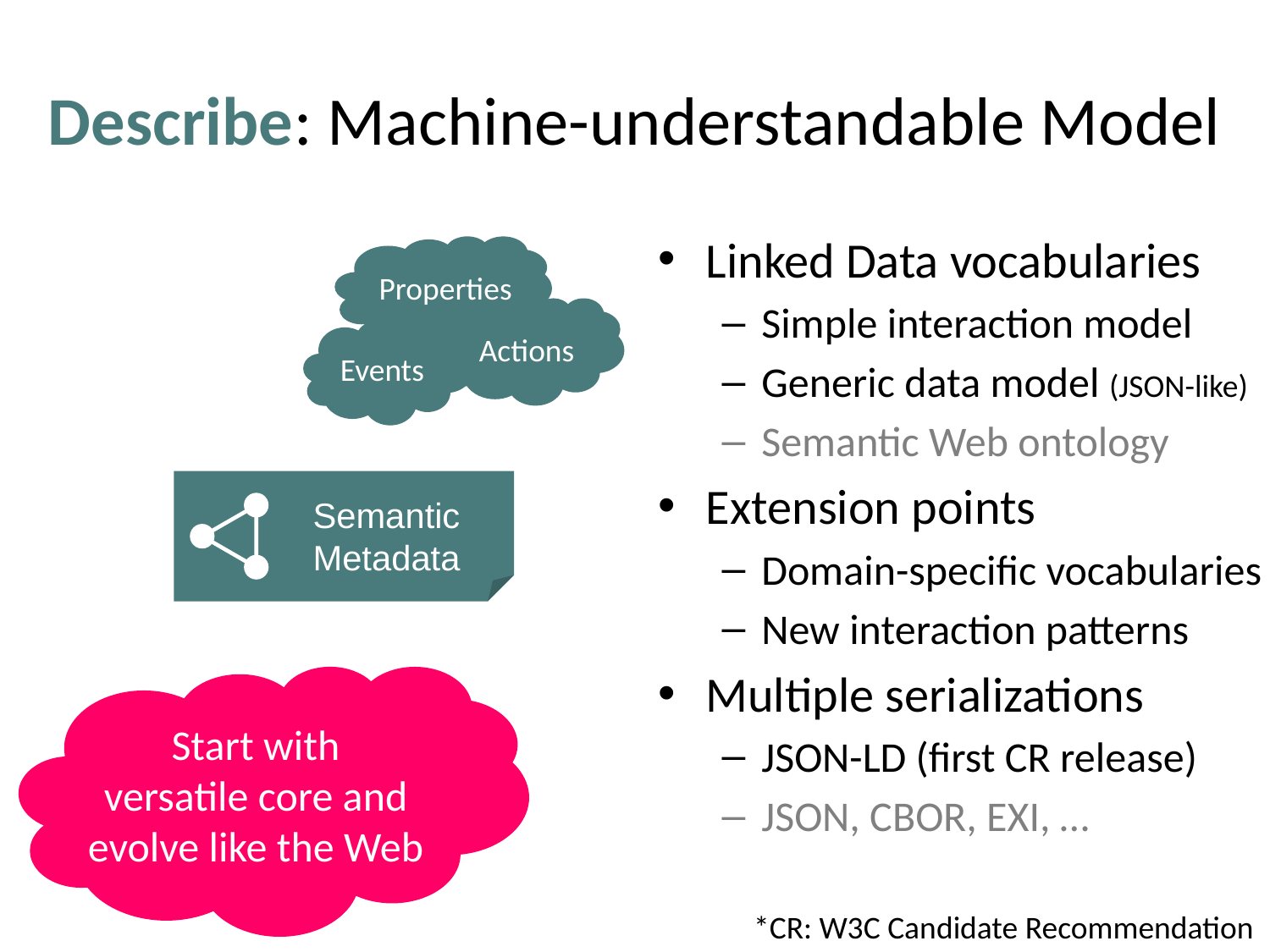

# Describe: Machine-understandable Model
Linked Data vocabularies
Simple interaction model
Generic data model (JSON-like)
Semantic Web ontology
Extension points
Domain-specific vocabularies
New interaction patterns
Multiple serializations
JSON-LD (first CR release)
JSON, CBOR, EXI, …
Properties
Actions
Events
Semantic
Metadata

Start with
versatile core and
evolve like the Web
*CR: W3C Candidate Recommendation